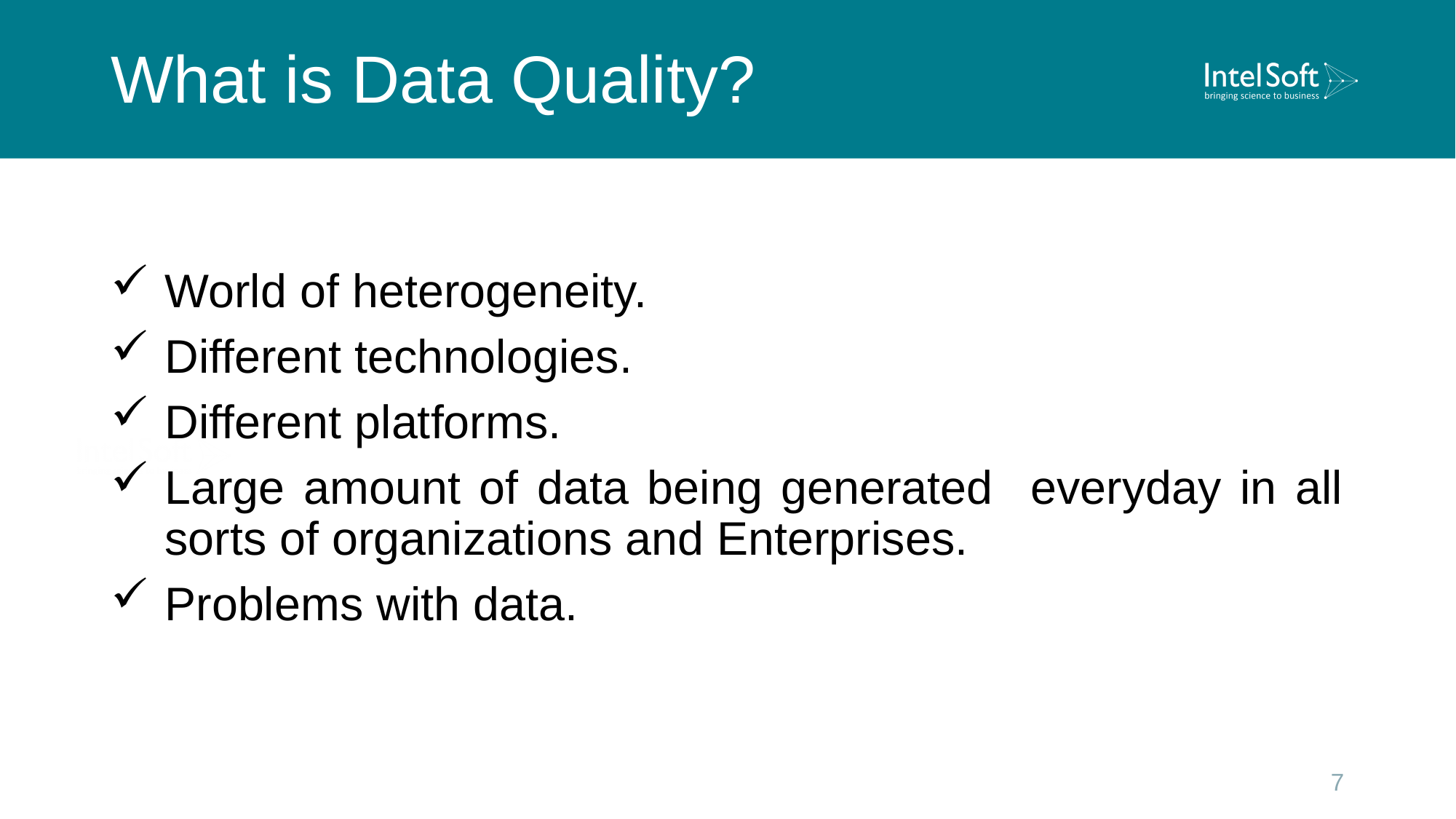

# What is Data Quality?
World of heterogeneity.
Different technologies.
Different platforms.
Large amount of data being generated  everyday in all sorts of organizations and Enterprises.
Problems with data.
7